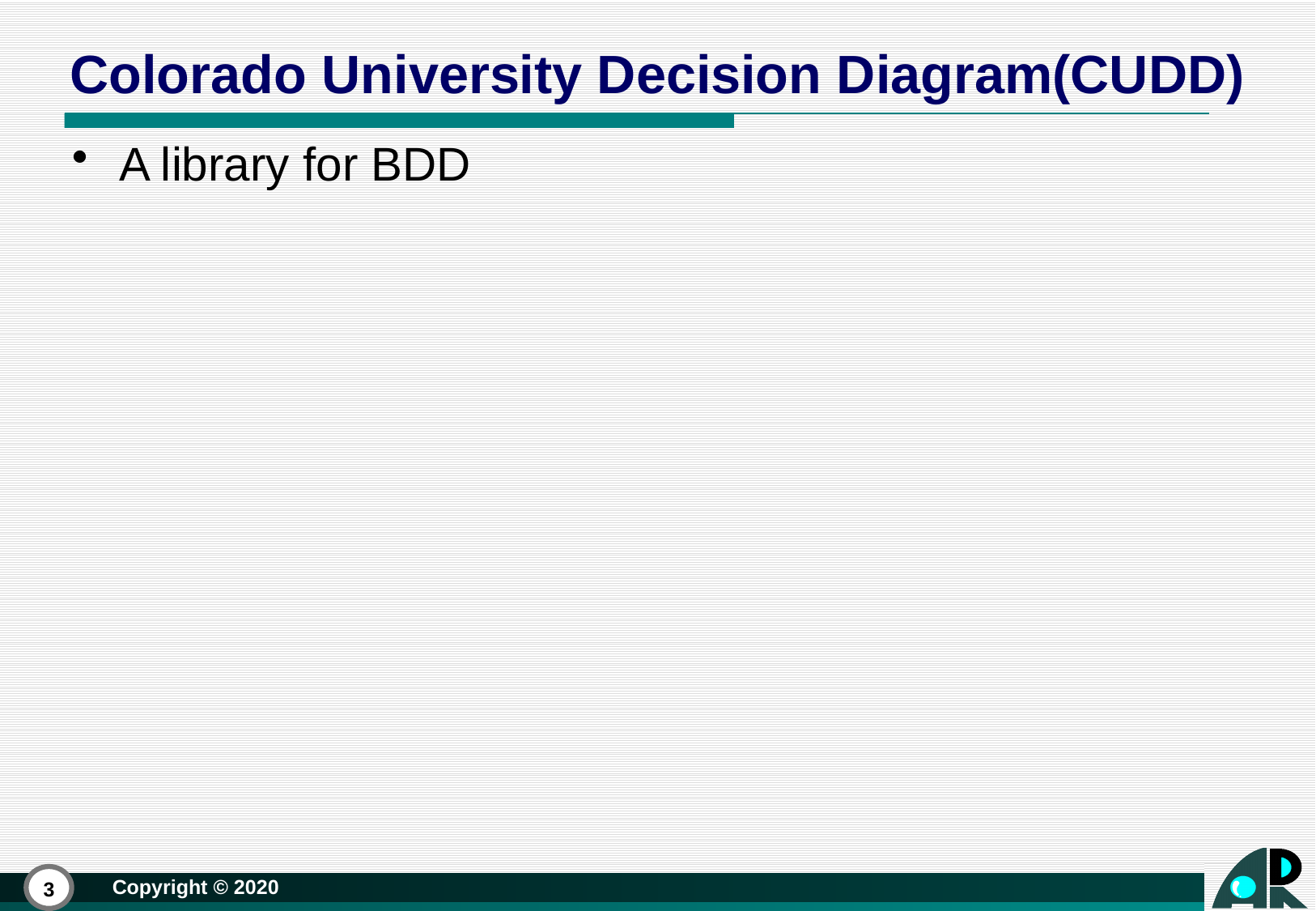

# Colorado University Decision Diagram(CUDD)
A library for BDD
3